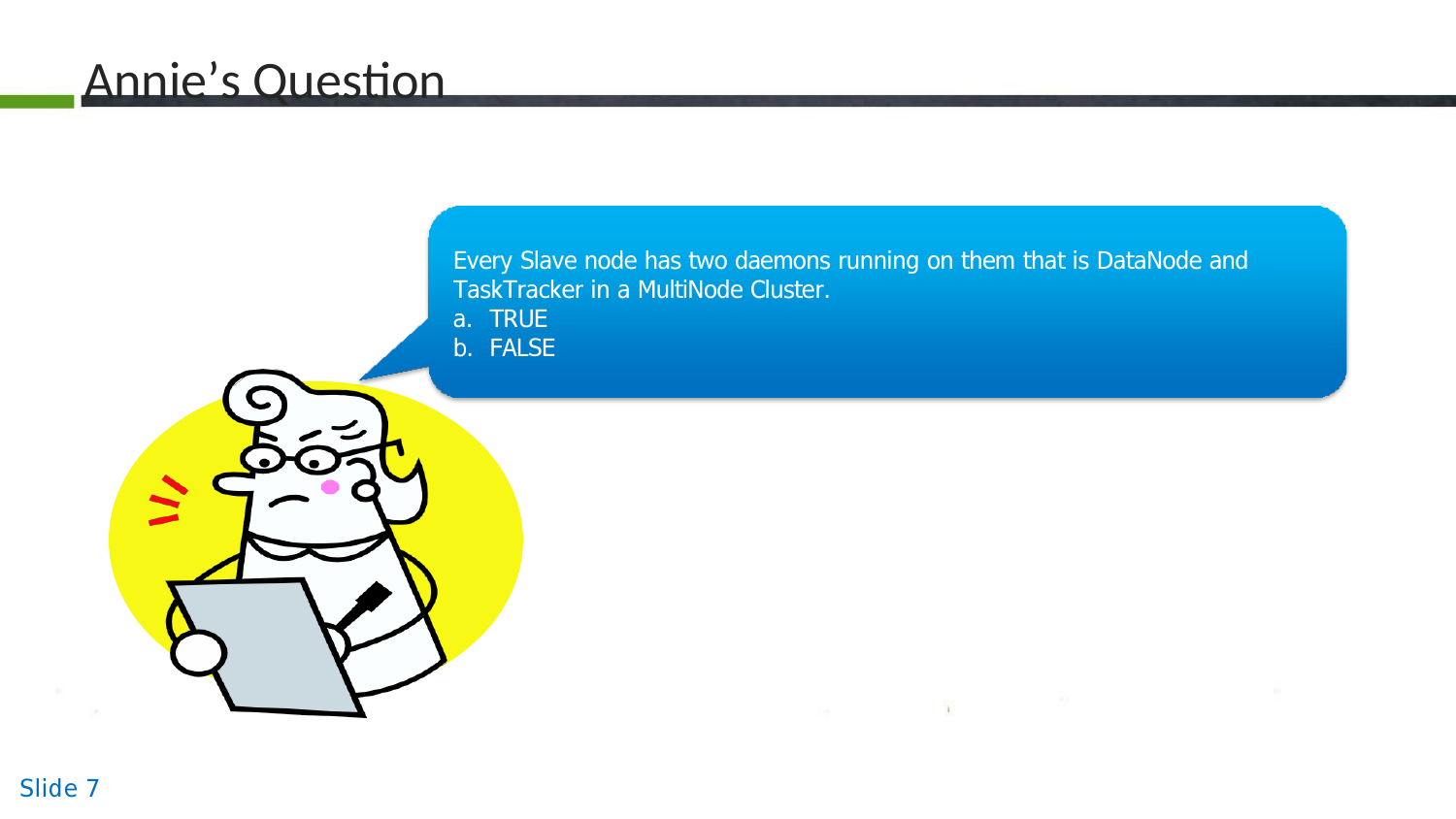

# Annie’s Question

Every Slave node has two daemons running on them that is DataNode and TaskTracker in a MultiNode Cluster.
TRUE
FALSE

Slide 7